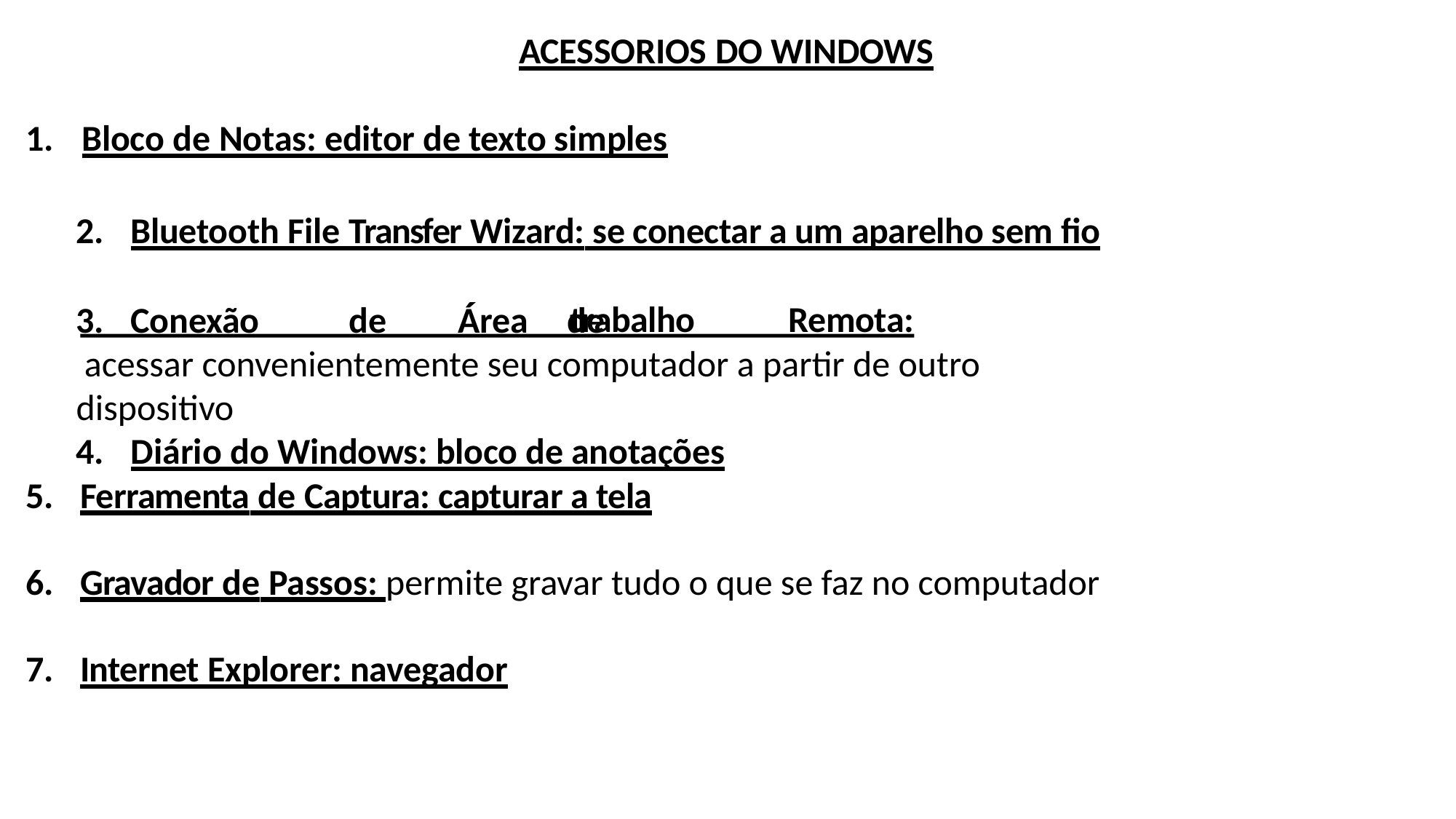

# ACESSORIOS DO WINDOWS
1.	Bloco de Notas: editor de texto simples
Bluetooth File Transfer Wizard: se conectar a um aparelho sem fio

Conexão	de	Área	de
 acessar convenientemente seu computador a partir de outro dispositivo
Diário do Windows: bloco de anotações
trabalho
Remota:

Ferramenta de Captura: capturar a tela

Gravador de Passos: permite gravar tudo o que se faz no computador

Internet Explorer: navegador